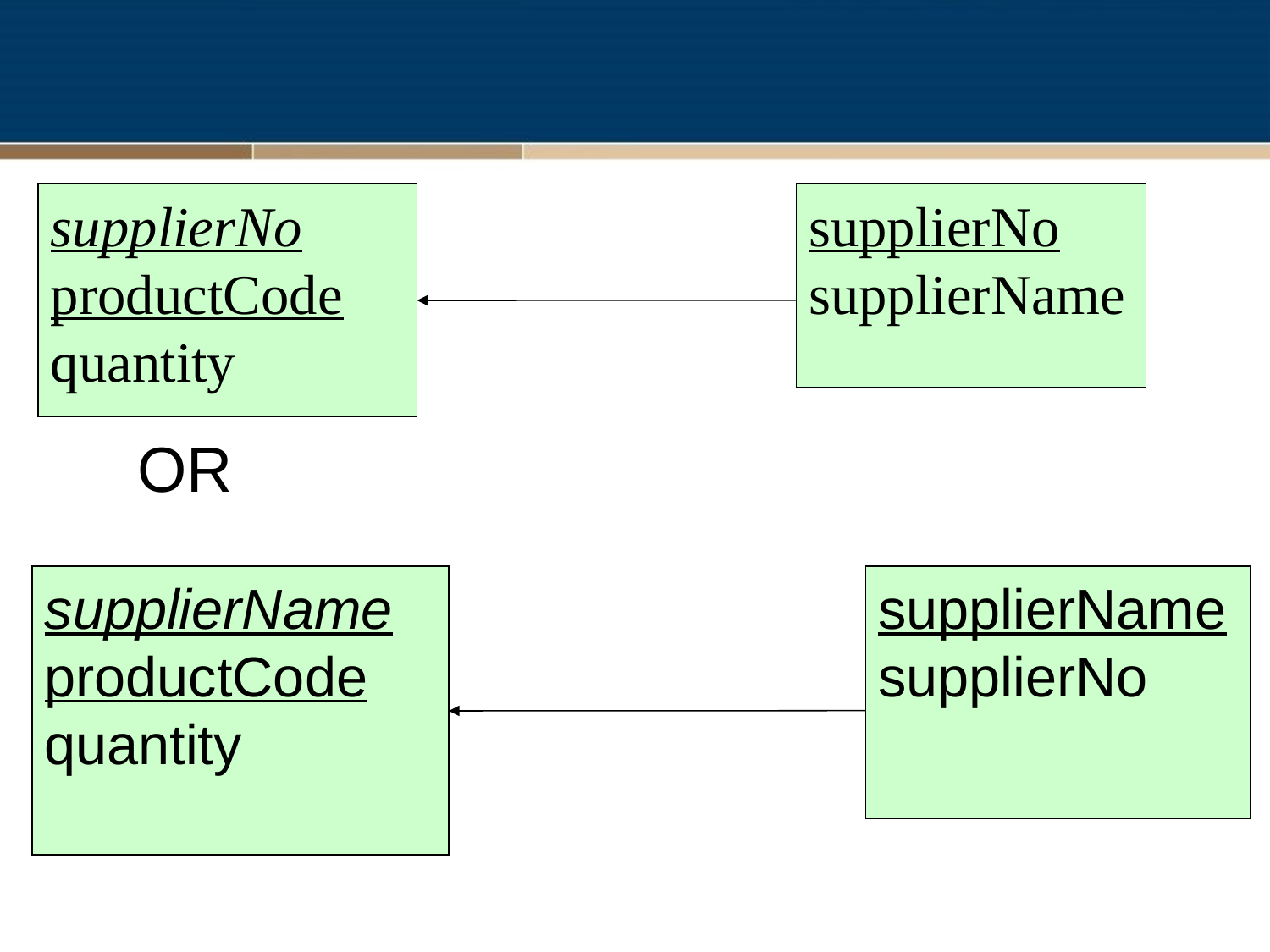

supplierNo
productCode
quantity
supplierNo
supplierName

supplierName
productCode
quantity
supplierName
supplierNo

OR